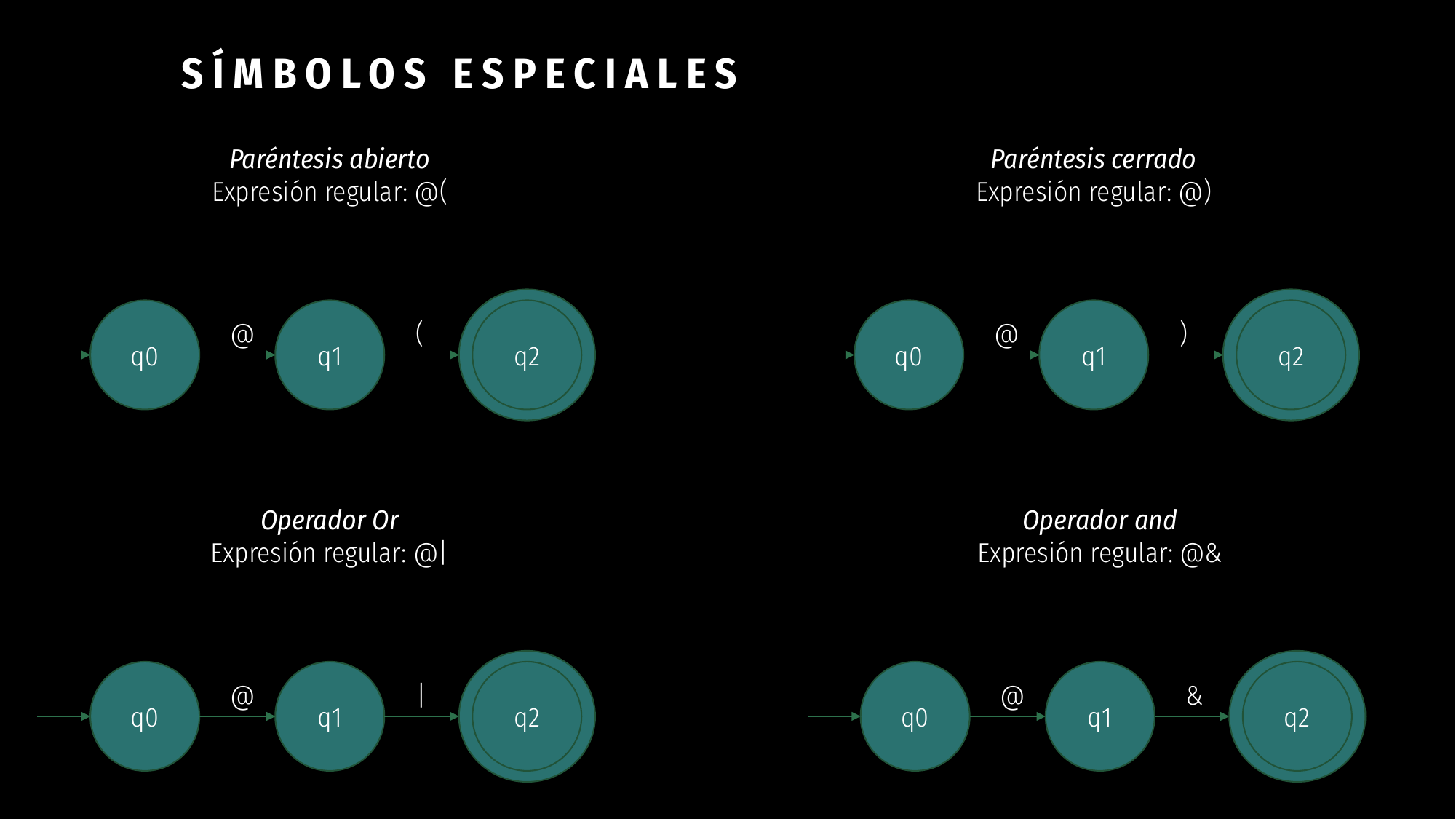

# Símbolos especiales
Paréntesis abierto
Expresión regular: @(
Paréntesis cerrado
Expresión regular: @)

q0
q1
q2
q0
q1
q2
@
(
@
)
Operador Or
Expresión regular: @|
Operador and
Expresión regular: @&

q0
q1
q2
q0
q1
q2
@
|
@
&